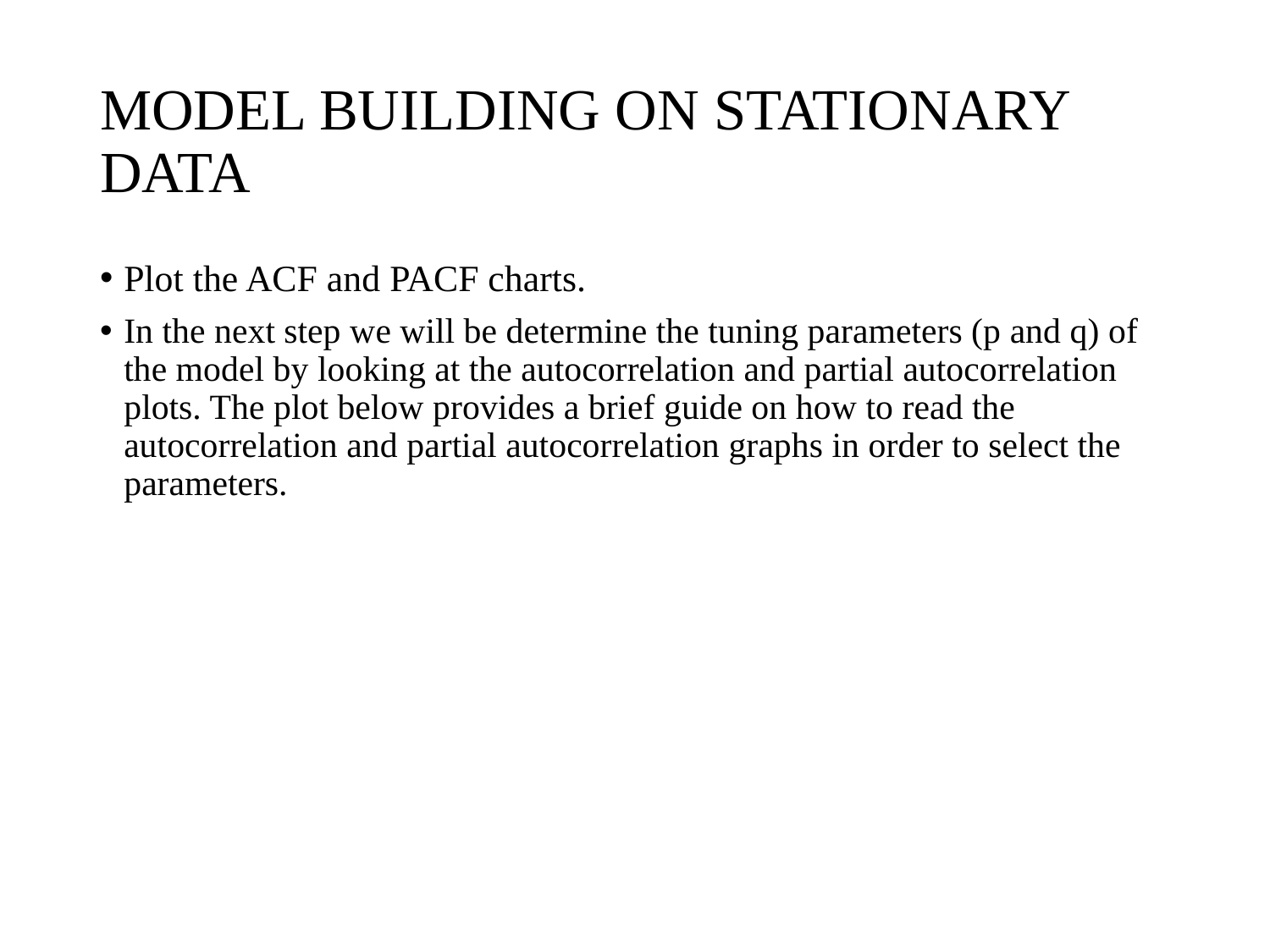

# MODEL BUILDING ON STATIONARY DATA
Plot the ACF and PACF charts.
In the next step we will be determine the tuning parameters (p and q) of the model by looking at the autocorrelation and partial autocorrelation plots. The plot below provides a brief guide on how to read the autocorrelation and partial autocorrelation graphs in order to select the parameters.